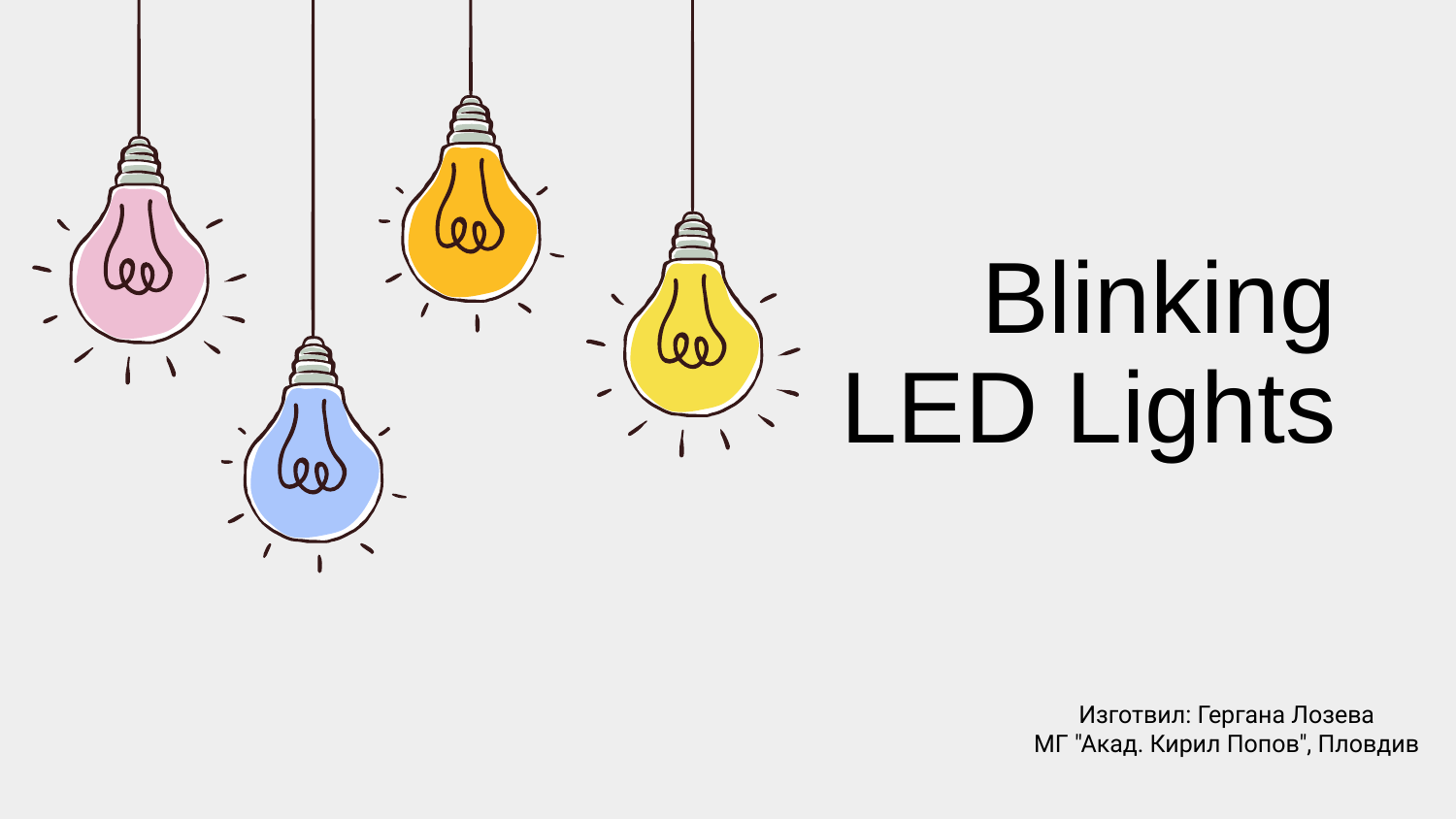

# Blinking LED Lights
Изготвил: Гергана Лозева
МГ "Акад. Кирил Попов", Пловдив